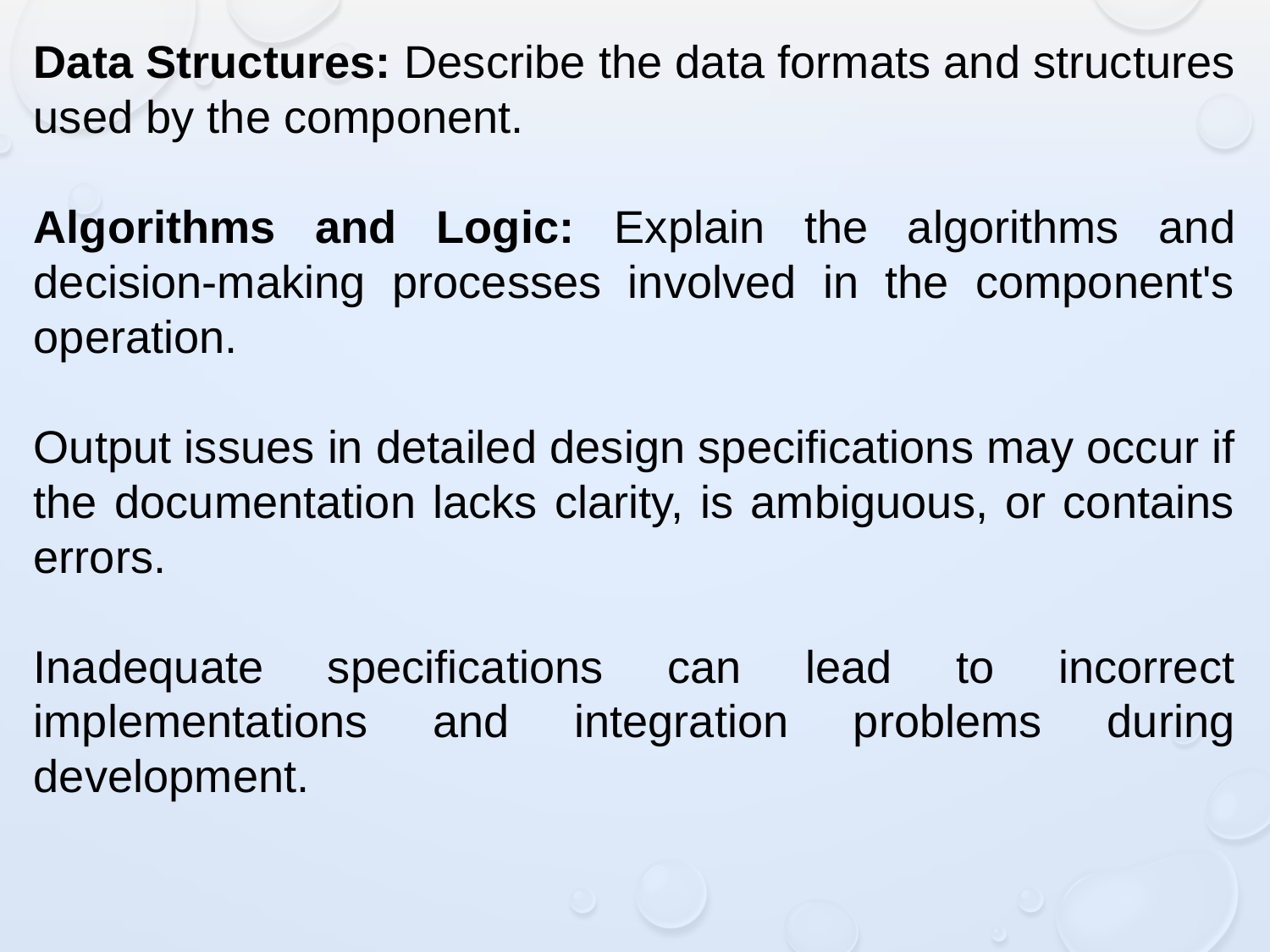

Data Structures: Describe the data formats and structures used by the component.

Algorithms and Logic: Explain the algorithms and decision-making processes involved in the component's operation.

Output issues in detailed design specifications may occur if the documentation lacks clarity, is ambiguous, or contains errors.

Inadequate specifications can lead to incorrect implementations and integration problems during development.